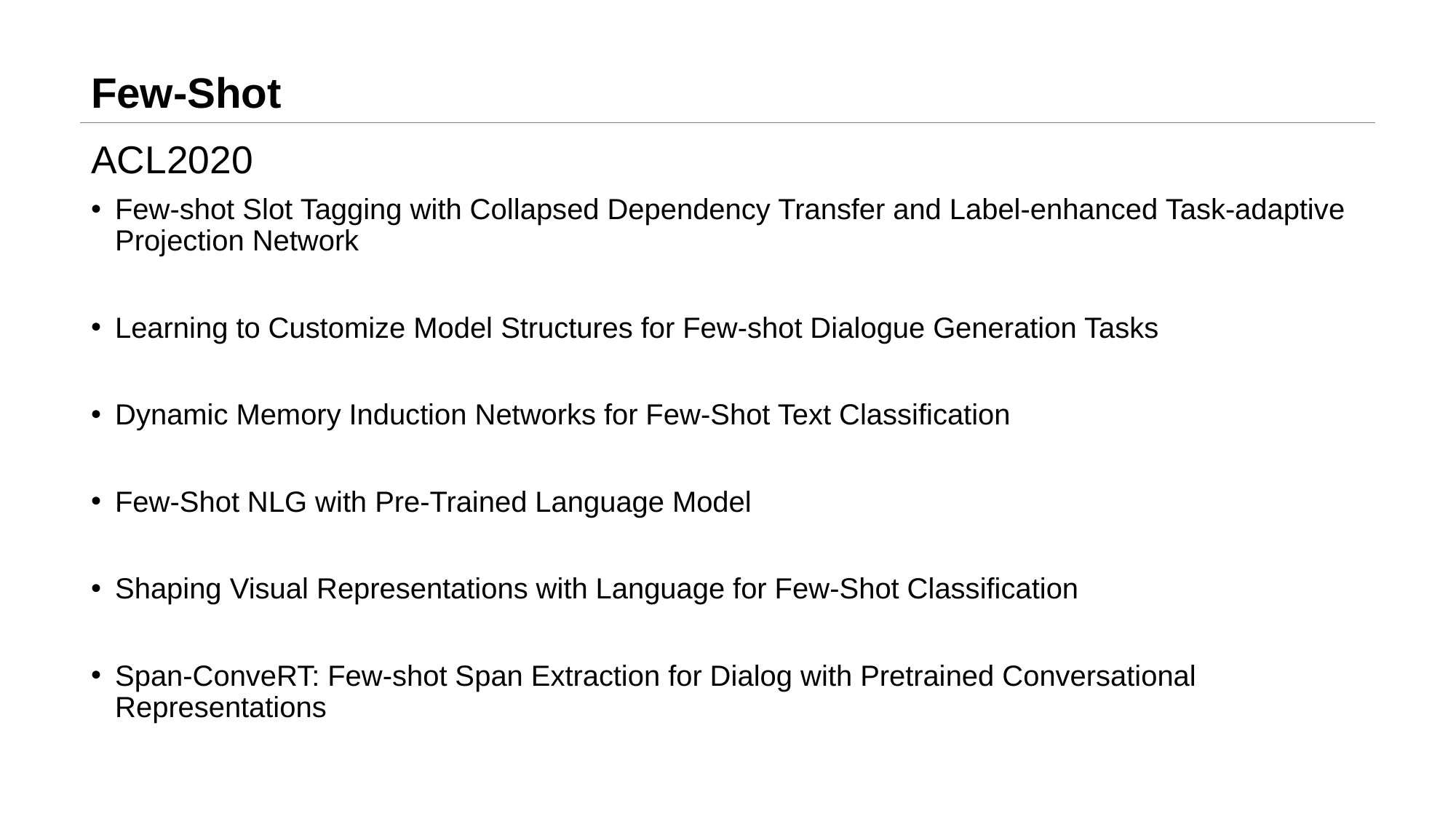

# Few-Shot
ACL2020
Few-shot Slot Tagging with Collapsed Dependency Transfer and Label-enhanced Task-adaptive Projection Network

Learning to Customize Model Structures for Few-shot Dialogue Generation Tasks

Dynamic Memory Induction Networks for Few-Shot Text Classification

Few-Shot NLG with Pre-Trained Language Model

Shaping Visual Representations with Language for Few-Shot Classification

Span-ConveRT: Few-shot Span Extraction for Dialog with Pretrained Conversational Representations
7